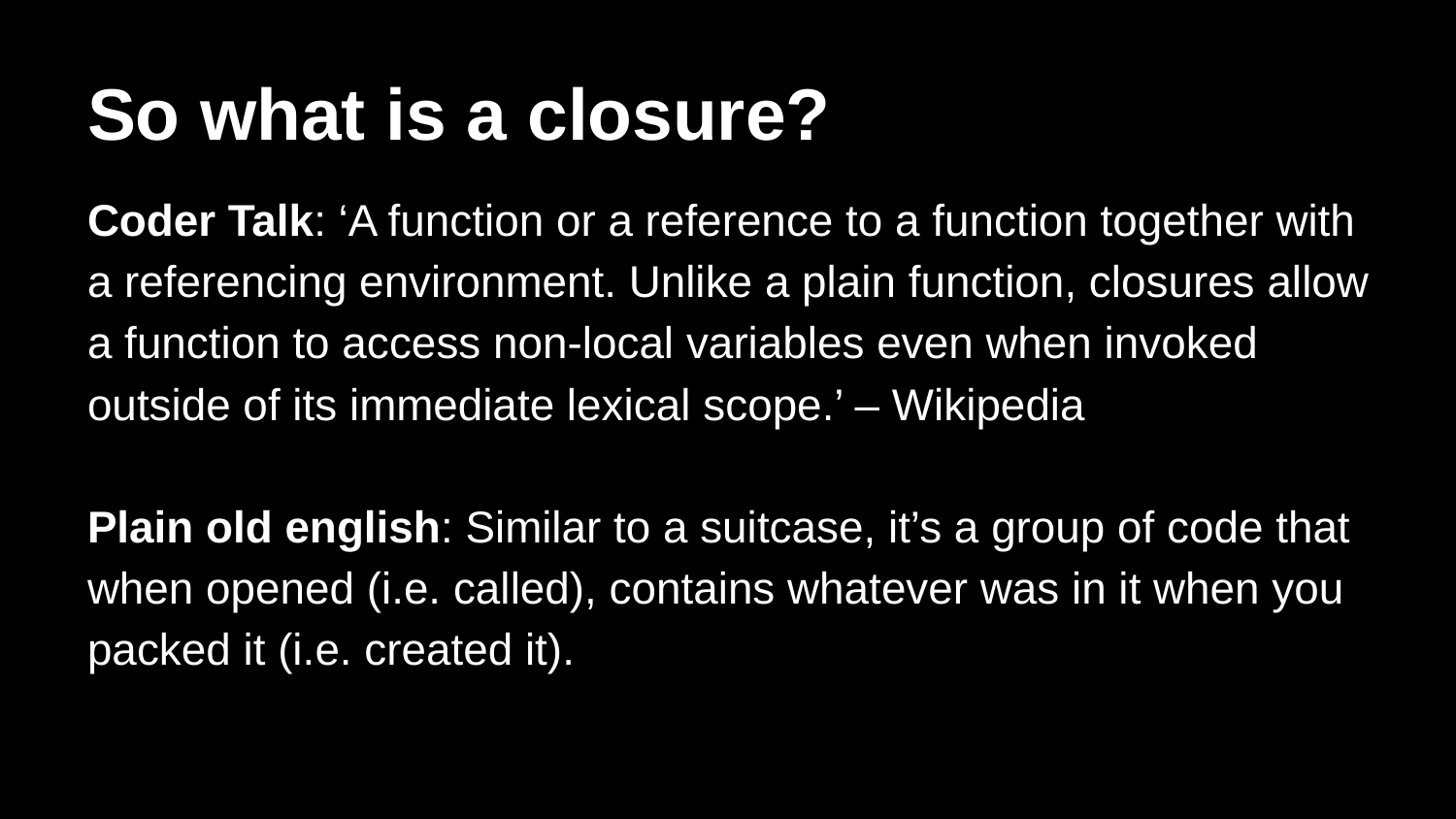

# So what is a closure?
Coder Talk: ‘A function or a reference to a function together with a referencing environment. Unlike a plain function, closures allow a function to access non-local variables even when invoked outside of its immediate lexical scope.’ – Wikipedia

Plain old english: Similar to a suitcase, it’s a group of code that when opened (i.e. called), contains whatever was in it when you packed it (i.e. created it).